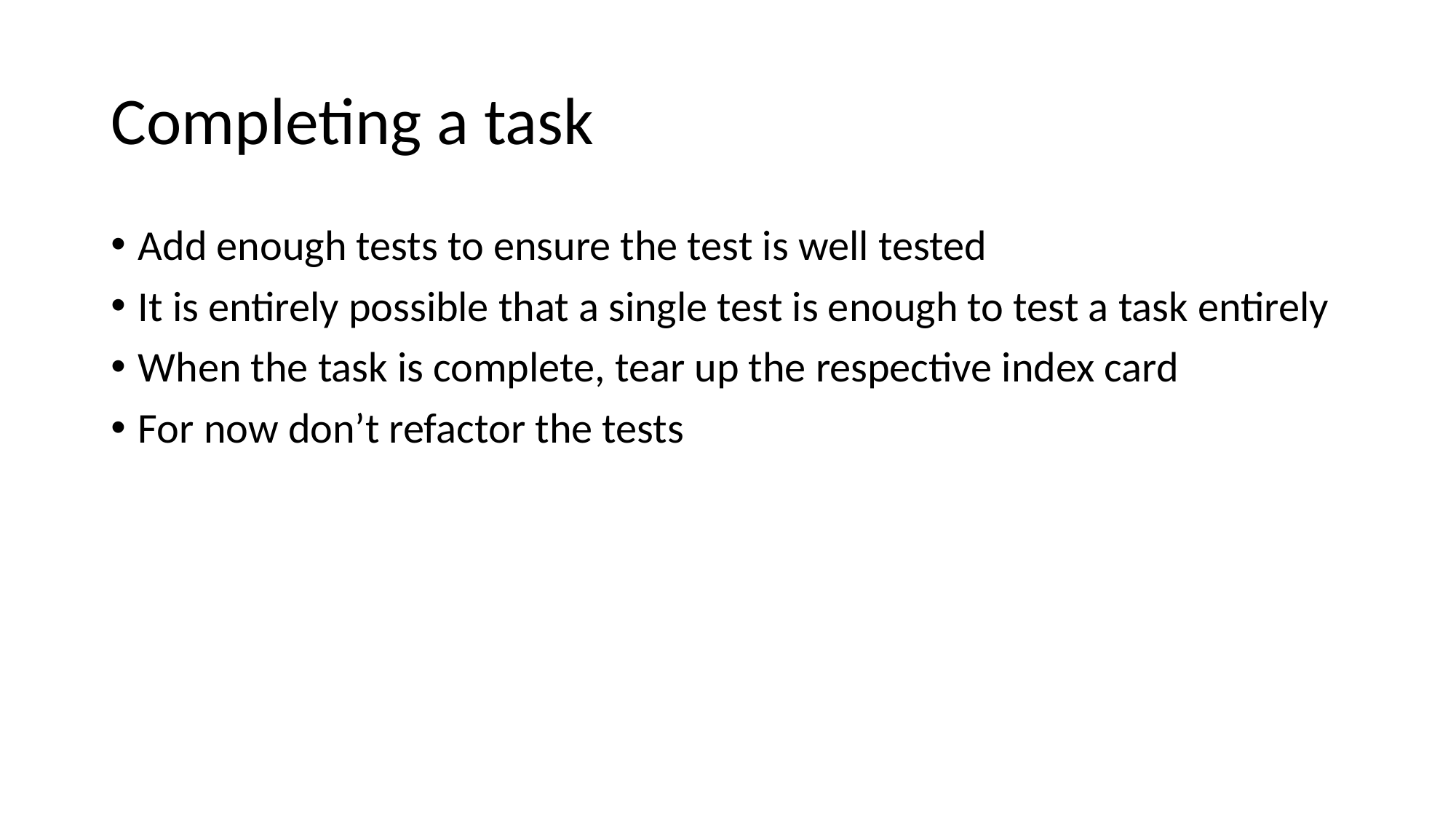

# Completing a task
Add enough tests to ensure the test is well tested
It is entirely possible that a single test is enough to test a task entirely
When the task is complete, tear up the respective index card
For now don’t refactor the tests